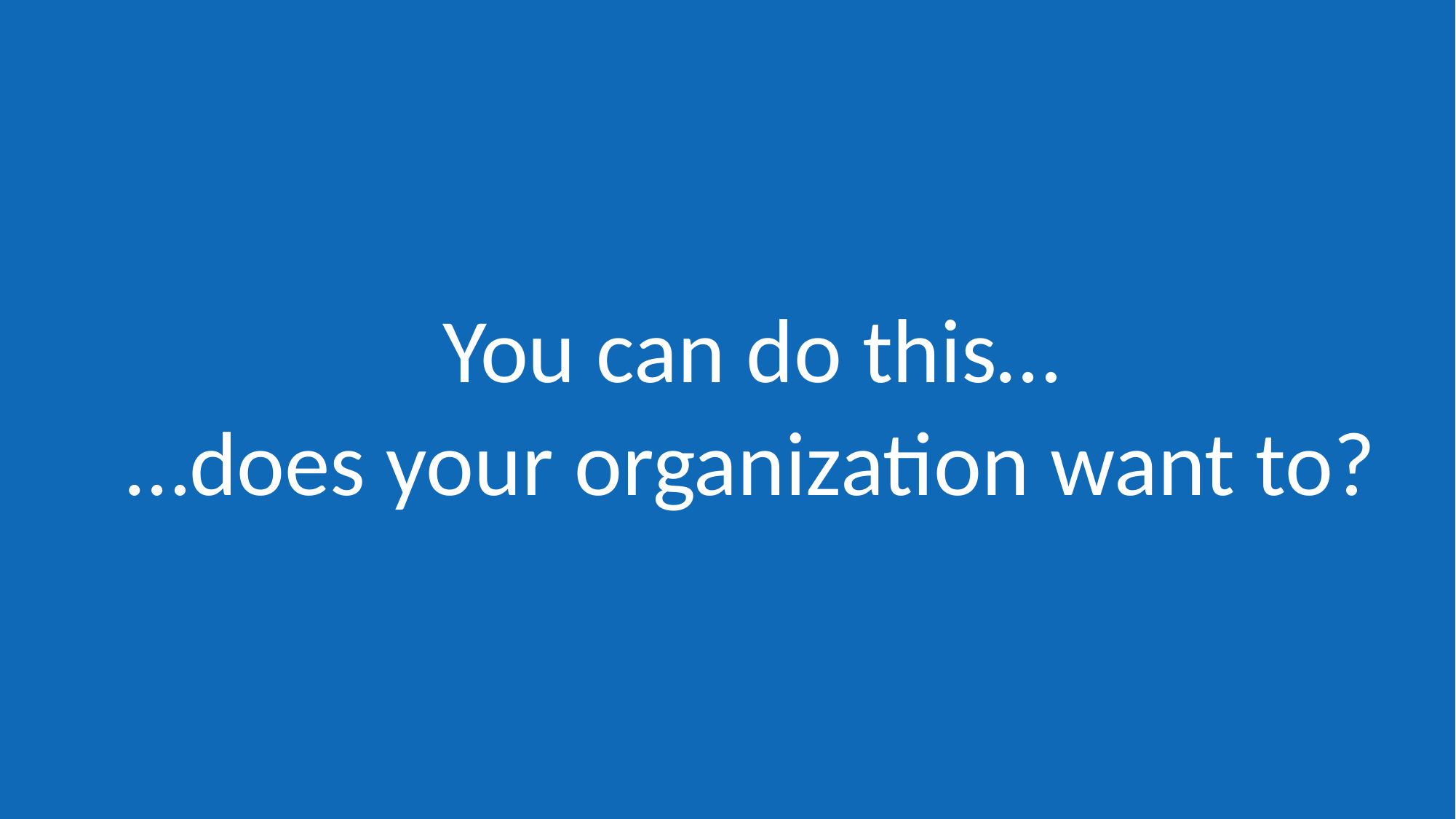

You can do this…
…does your organization want to?